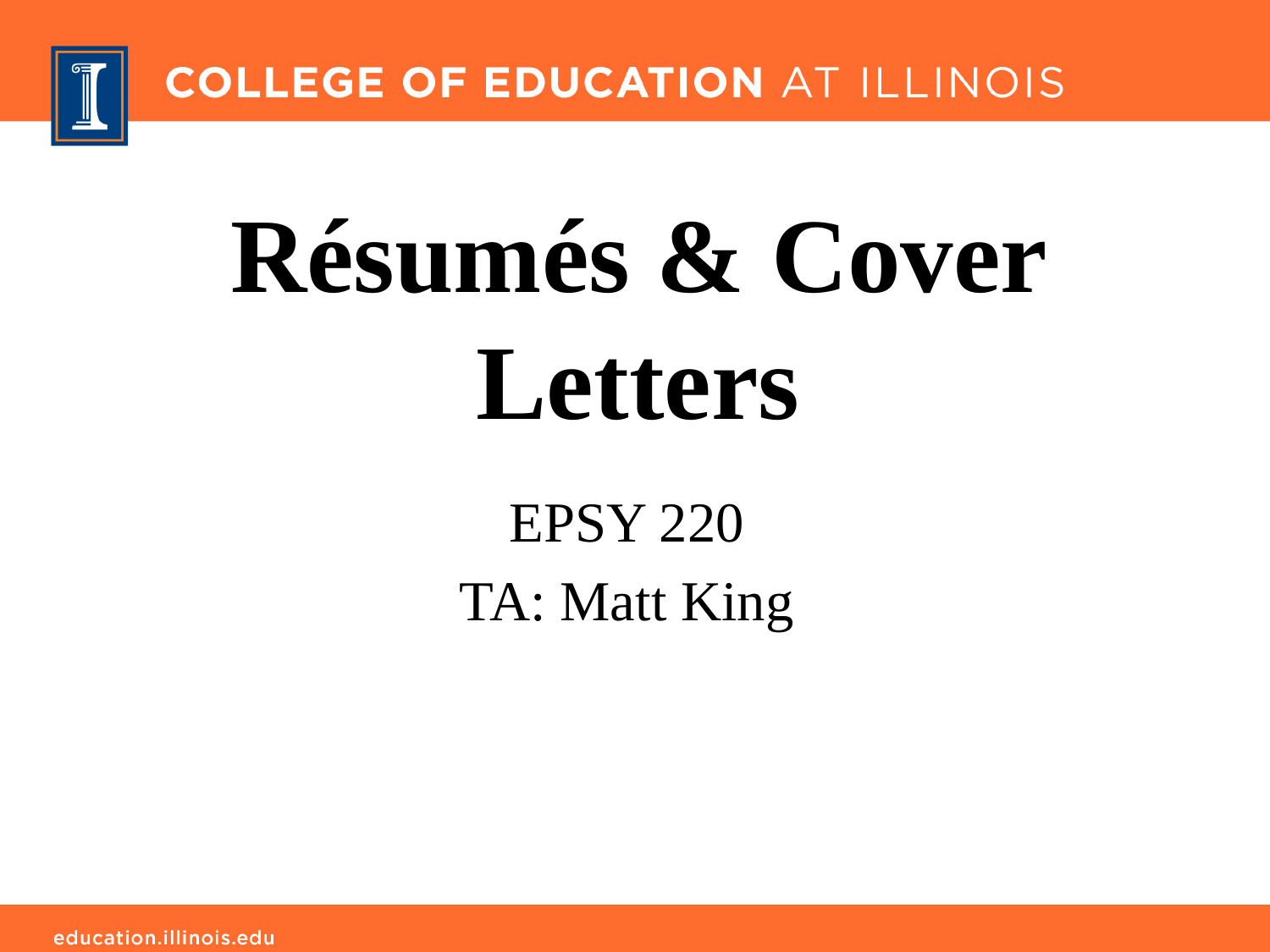

# Résumés & Cover Letters
EPSY 220
TA: Matt King